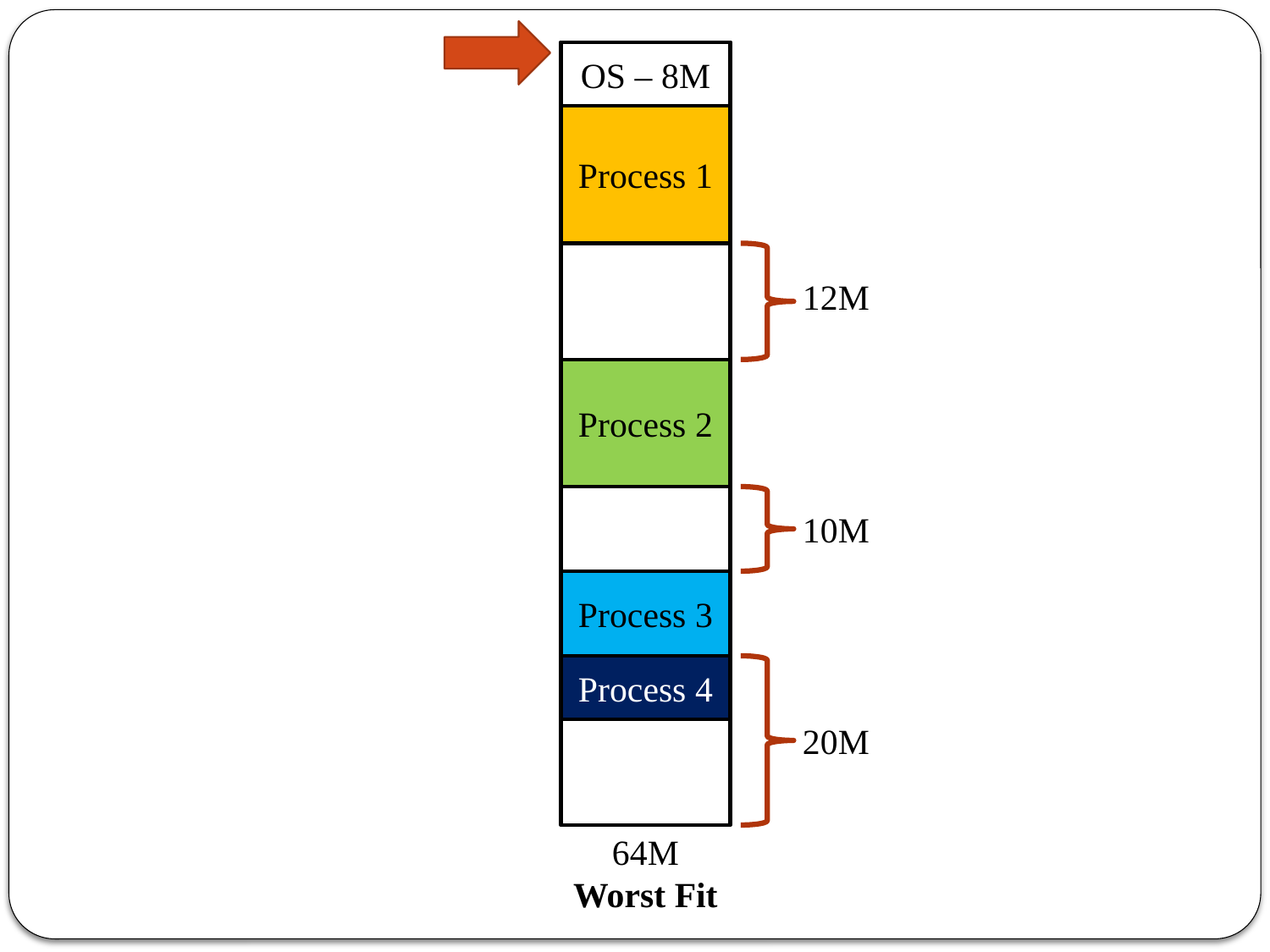

OS – 8M
Process 1

12M
Process 2

10M
Process 3
Process 4

20M
64M
Worst Fit